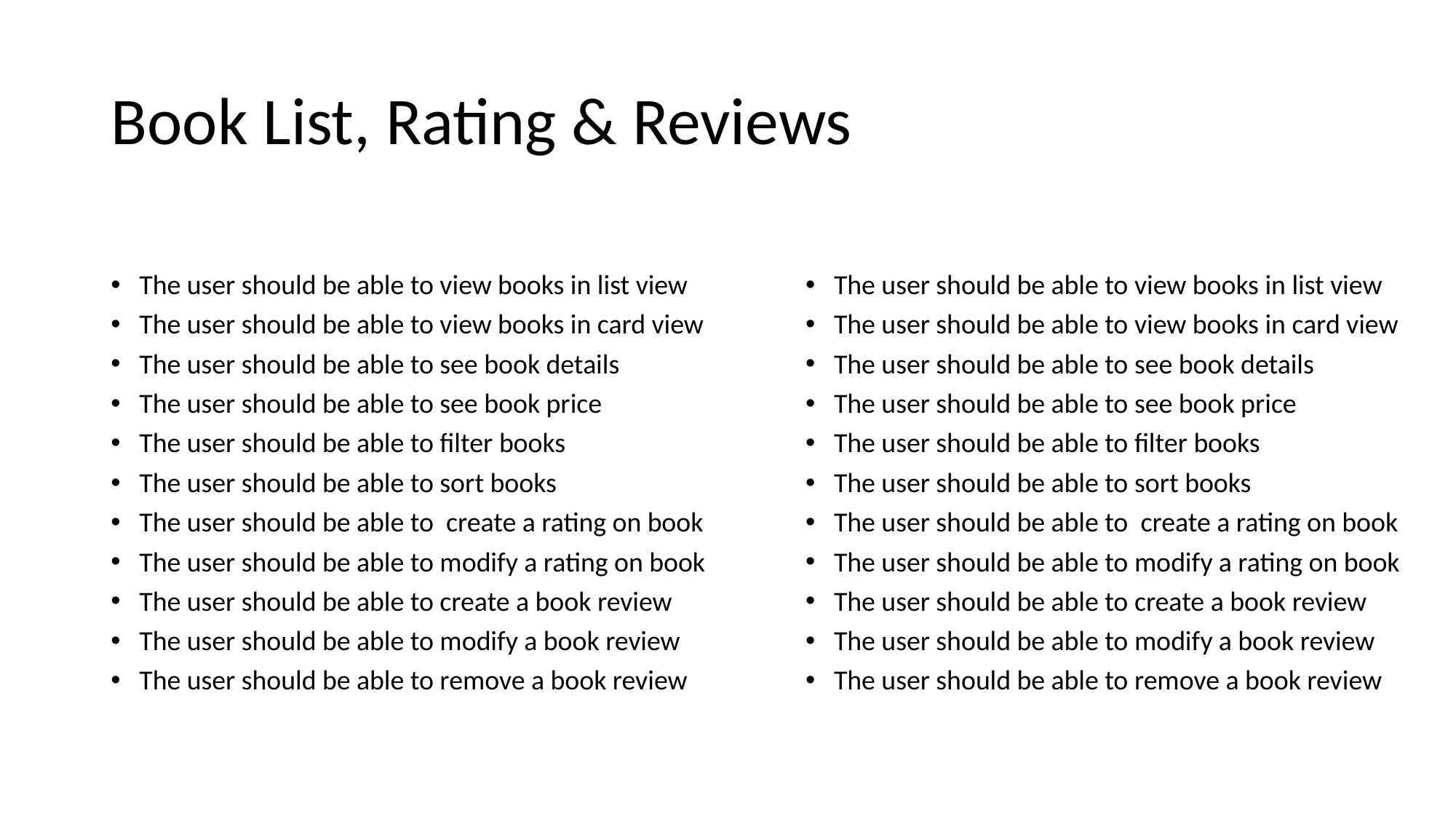

# Book List, Rating & Reviews
The user should be able to view books in list view
The user should be able to view books in card view
The user should be able to see book details
The user should be able to see book price
The user should be able to filter books
The user should be able to sort books
The user should be able to  create a rating on book
The user should be able to modify a rating on book
The user should be able to create a book review
The user should be able to modify a book review
The user should be able to remove a book review
The user should be able to view books in list view
The user should be able to view books in card view
The user should be able to see book details
The user should be able to see book price
The user should be able to filter books
The user should be able to sort books
The user should be able to  create a rating on book
The user should be able to modify a rating on book
The user should be able to create a book review
The user should be able to modify a book review
The user should be able to remove a book review